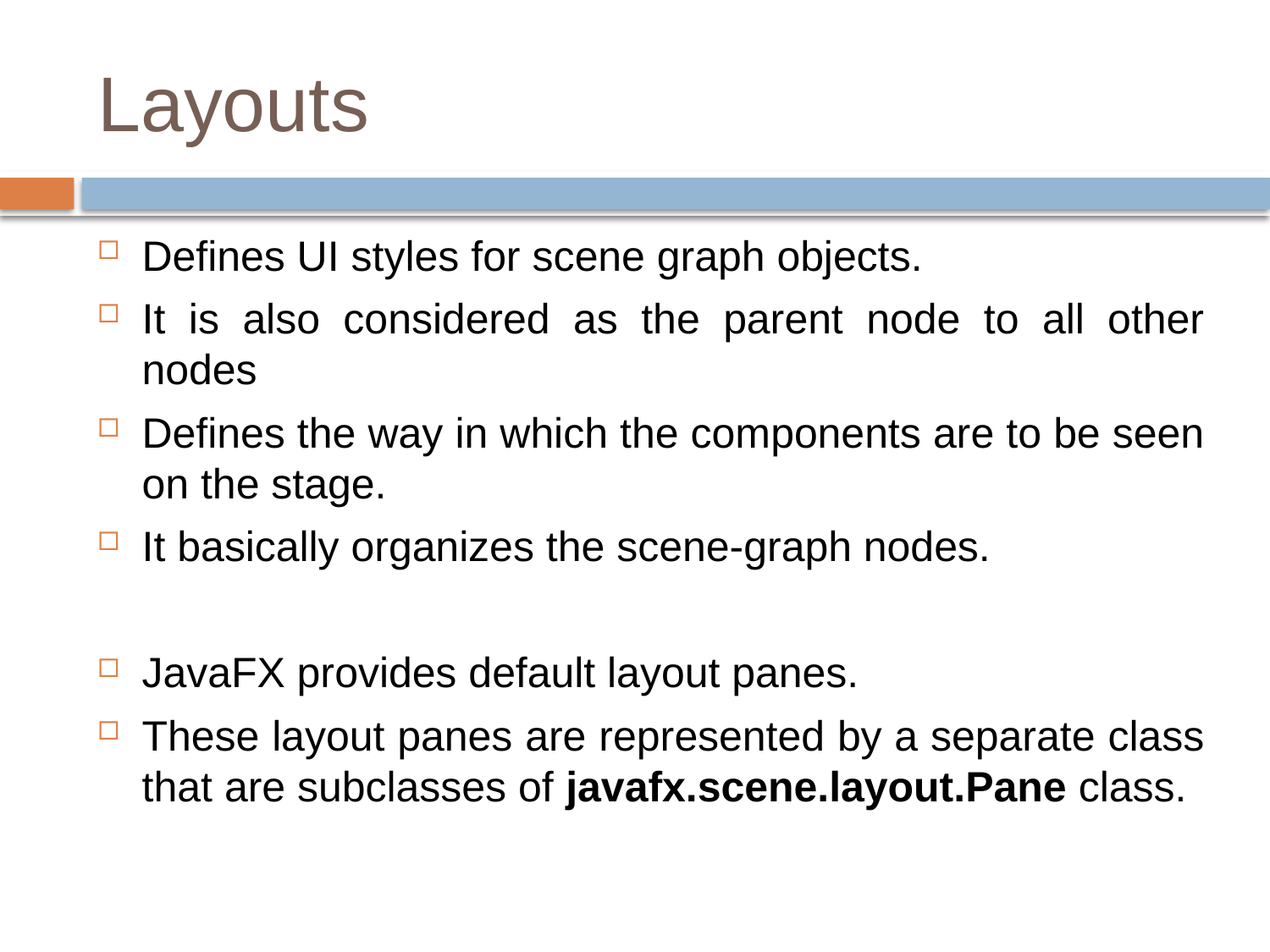

# Layouts
Defines UI styles for scene graph objects.
It is also considered as the parent node to all other nodes
Defines the way in which the components are to be seen on the stage.
It basically organizes the scene-graph nodes.

JavaFX provides default layout panes.
These layout panes are represented by a separate class that are subclasses of javafx.scene.layout.Pane class.